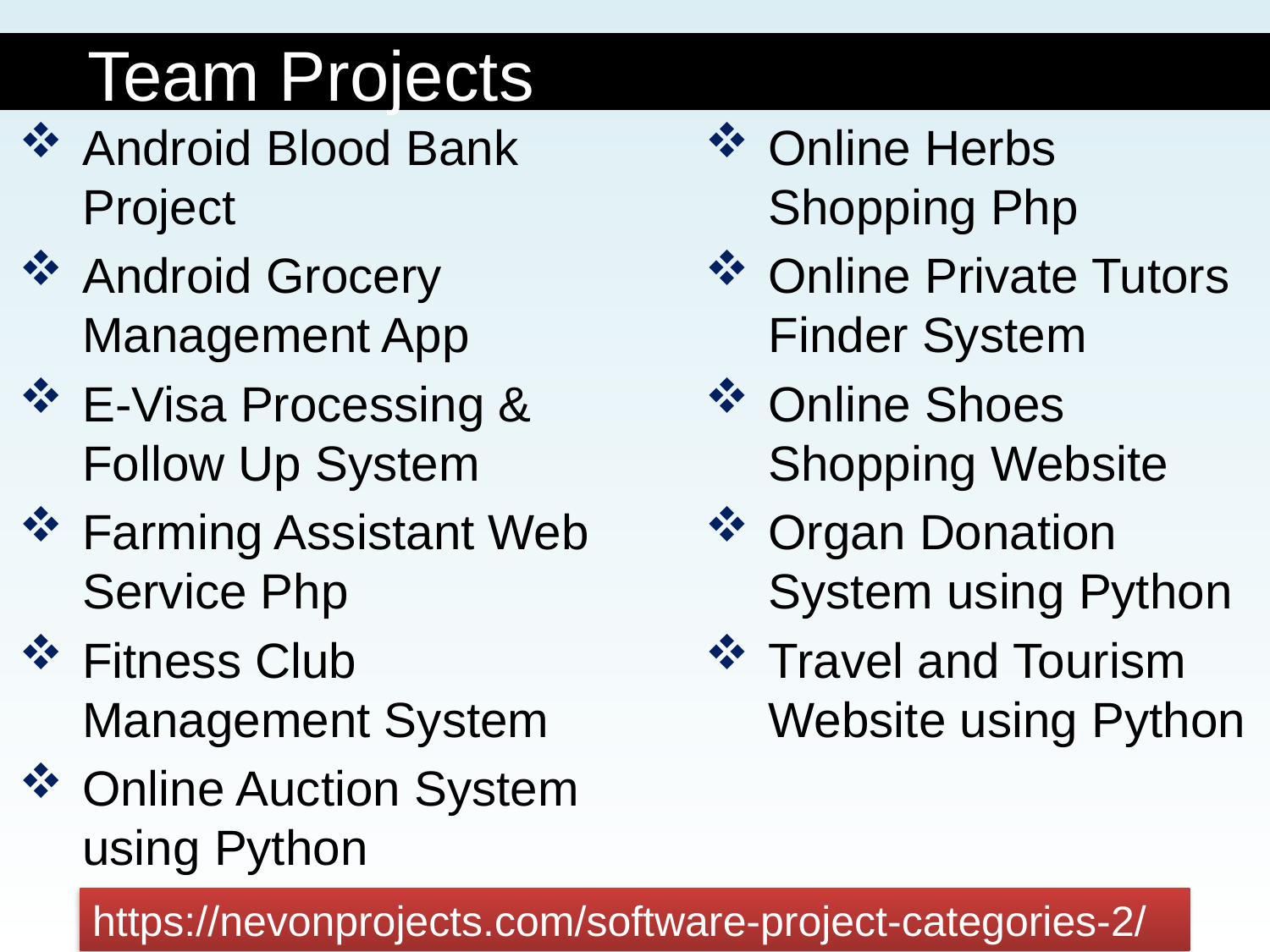

# Team Projects
Android Blood Bank Project
Android Grocery Management App
E-Visa Processing & Follow Up System
Farming Assistant Web Service Php
Fitness Club Management System
Online Auction System using Python
Online Herbs Shopping Php
Online Private Tutors Finder System
Online Shoes Shopping Website
Organ Donation System using Python
Travel and Tourism Website using Python
https://nevonprojects.com/software-project-categories-2/